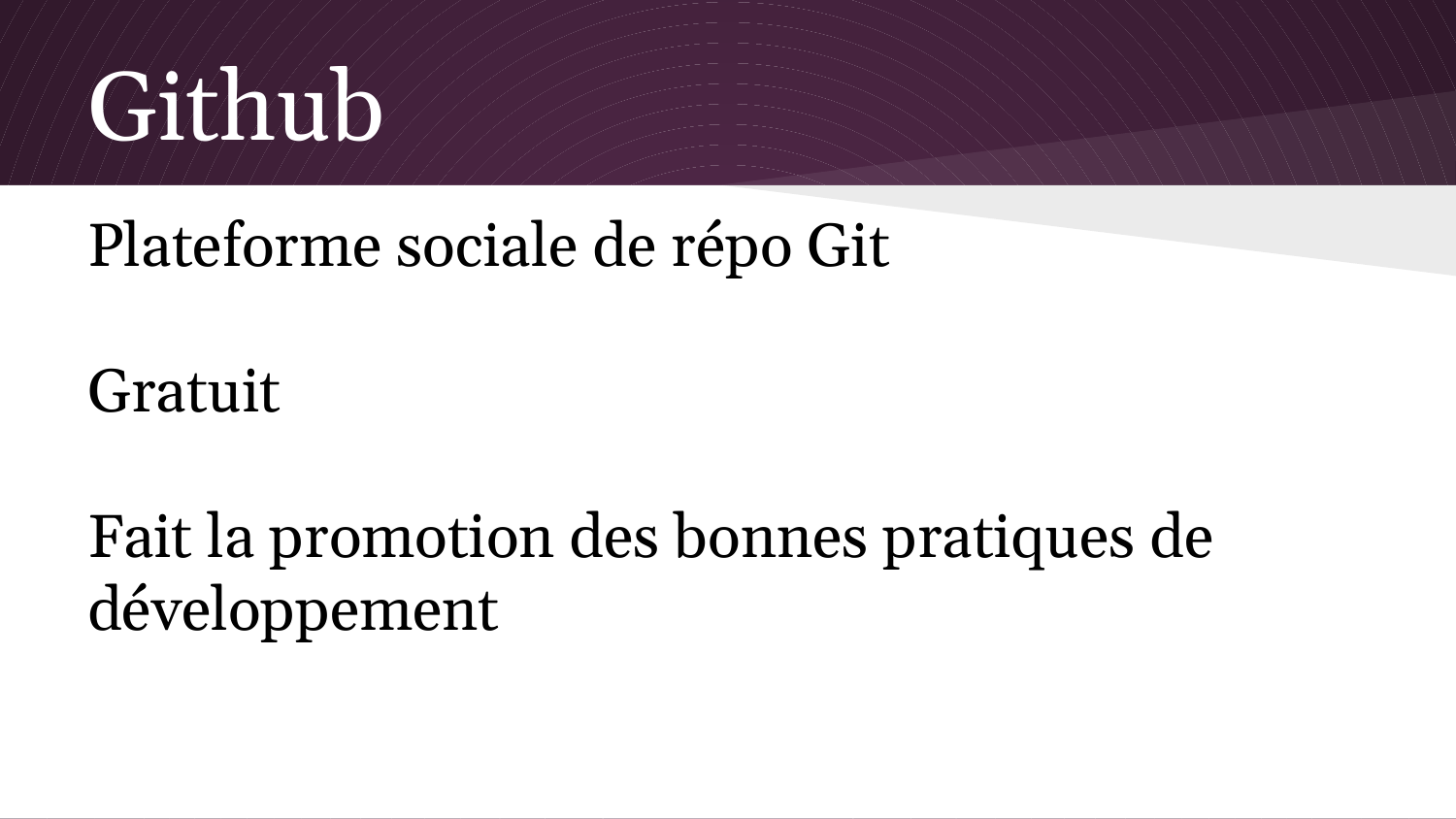

# Github
Plateforme sociale de répo Git

Gratuit

Fait la promotion des bonnes pratiques de développement